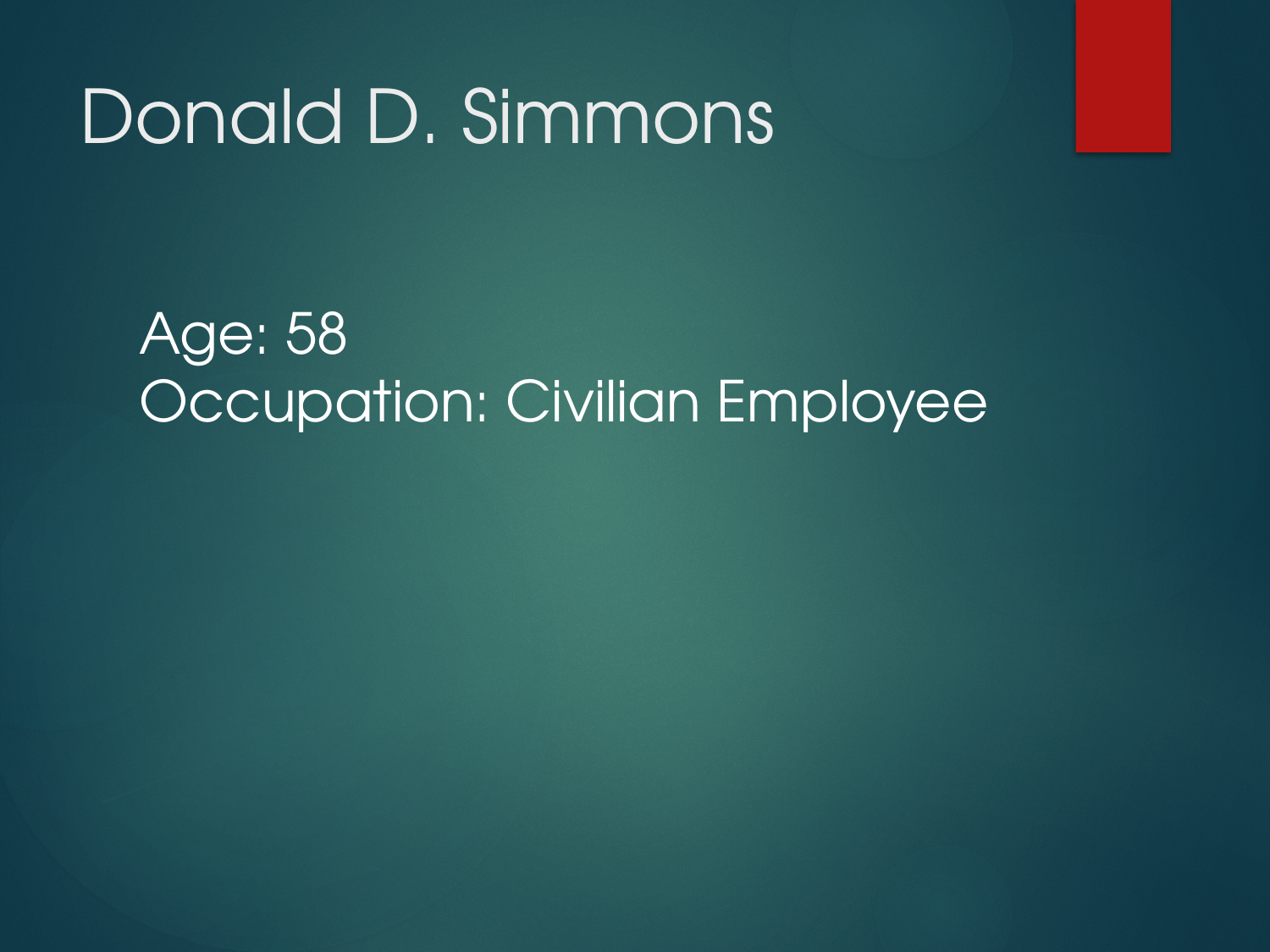

# Donald D. Simmons

Age: 58
Occupation: Civilian Employee